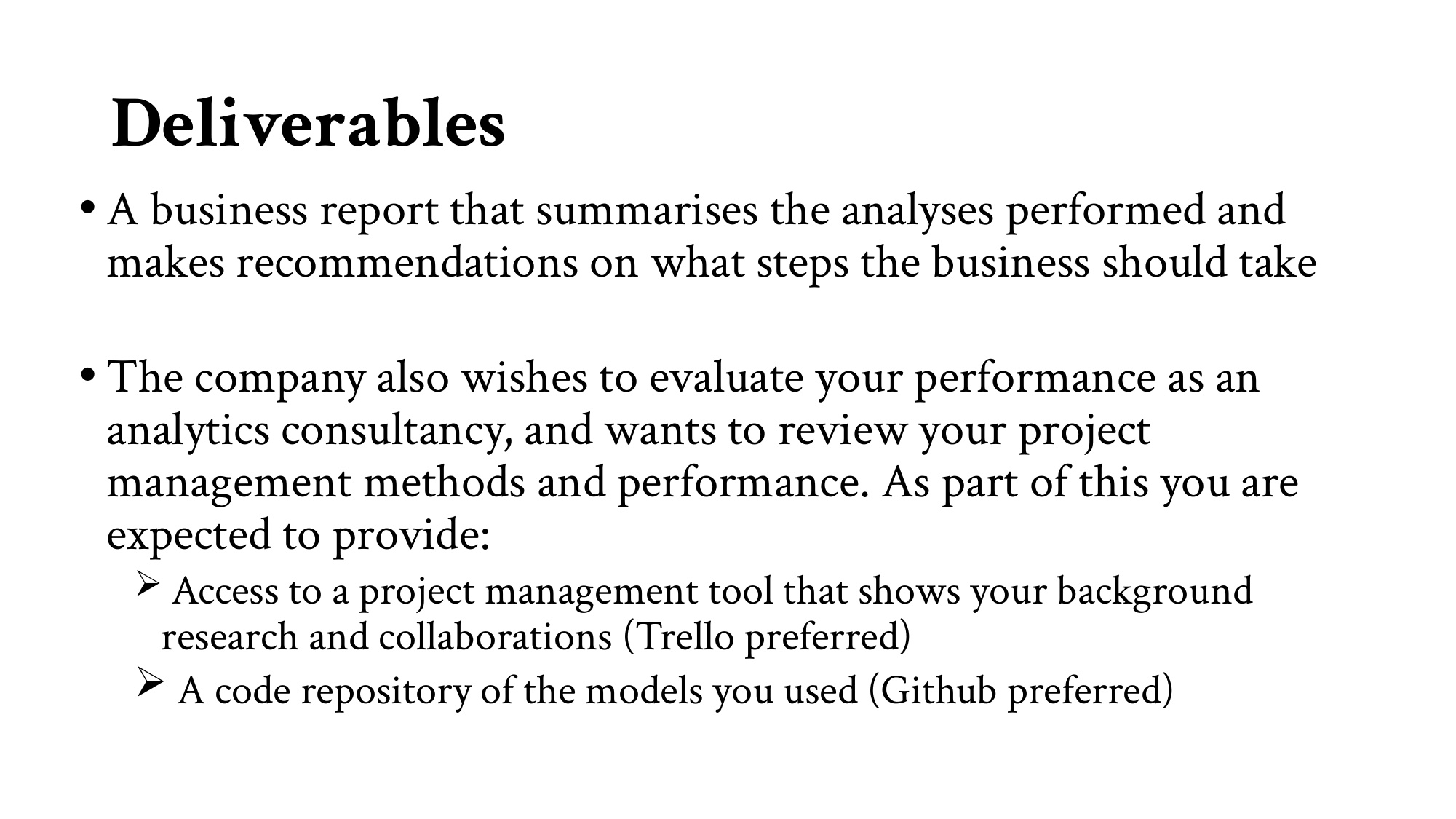

# Deliverables
A business report that summarises the analyses performed and makes recommendations on what steps the business should take

The company also wishes to evaluate your performance as an analytics consultancy, and wants to review your project management methods and performance. As part of this you are expected to provide:
 Access to a project management tool that shows your background research and collaborations (Trello preferred)
 A code repository of the models you used (Github preferred)